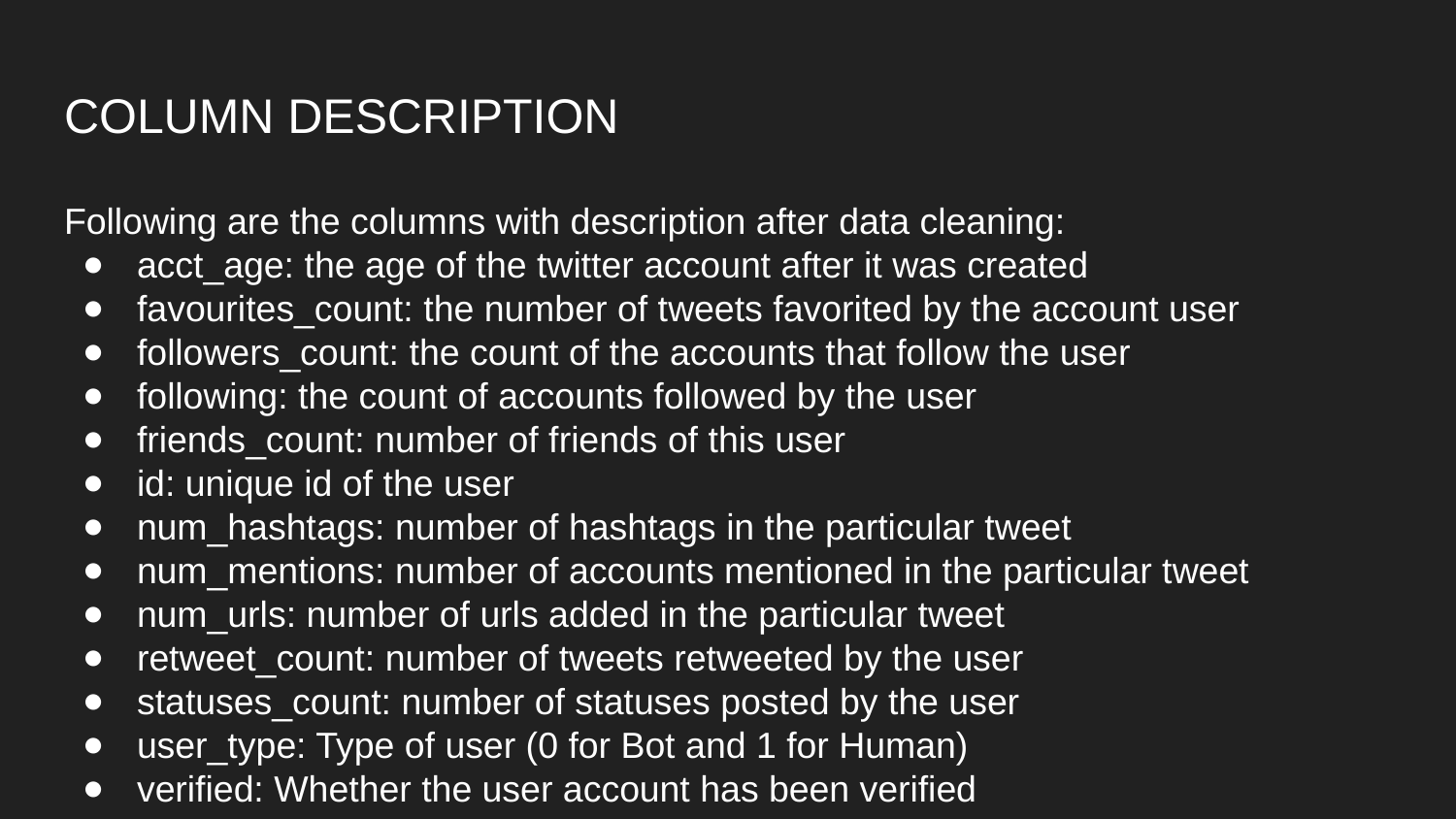

# COLUMN DESCRIPTION
Following are the columns with description after data cleaning:
acct_age: the age of the twitter account after it was created
favourites_count: the number of tweets favorited by the account user
followers_count: the count of the accounts that follow the user
following: the count of accounts followed by the user
friends_count: number of friends of this user
id: unique id of the user
num_hashtags: number of hashtags in the particular tweet
num_mentions: number of accounts mentioned in the particular tweet
num_urls: number of urls added in the particular tweet
retweet_count: number of tweets retweeted by the user
statuses_count: number of statuses posted by the user
user_type: Type of user (0 for Bot and 1 for Human)
verified: Whether the user account has been verified